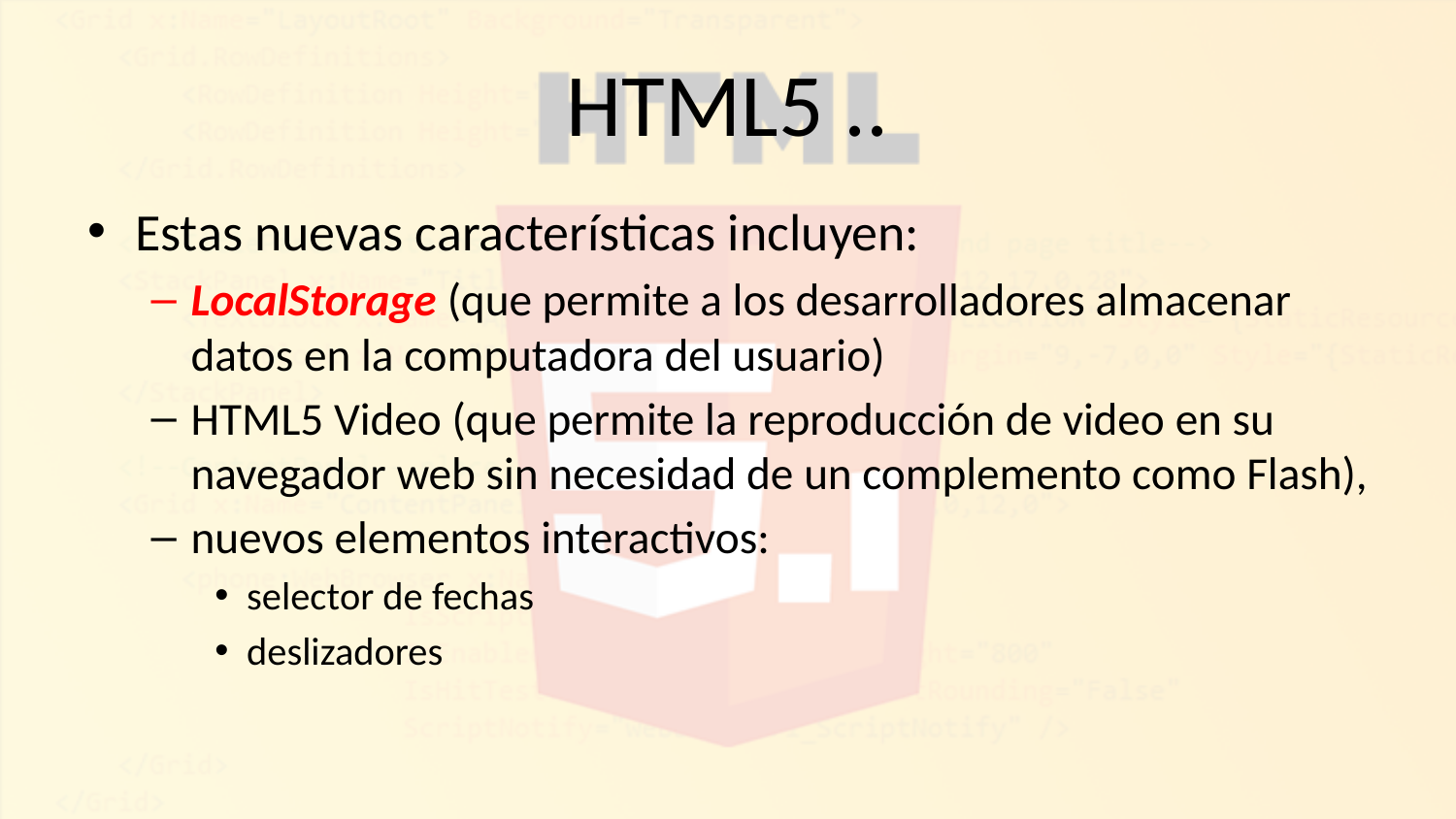

# HTML5 ..
Estas nuevas características incluyen:
LocalStorage (que permite a los desarrolladores almacenar datos en la computadora del usuario)
HTML5 Video (que permite la reproducción de video en su navegador web sin necesidad de un complemento como Flash),
nuevos elementos interactivos:
selector de fechas
deslizadores